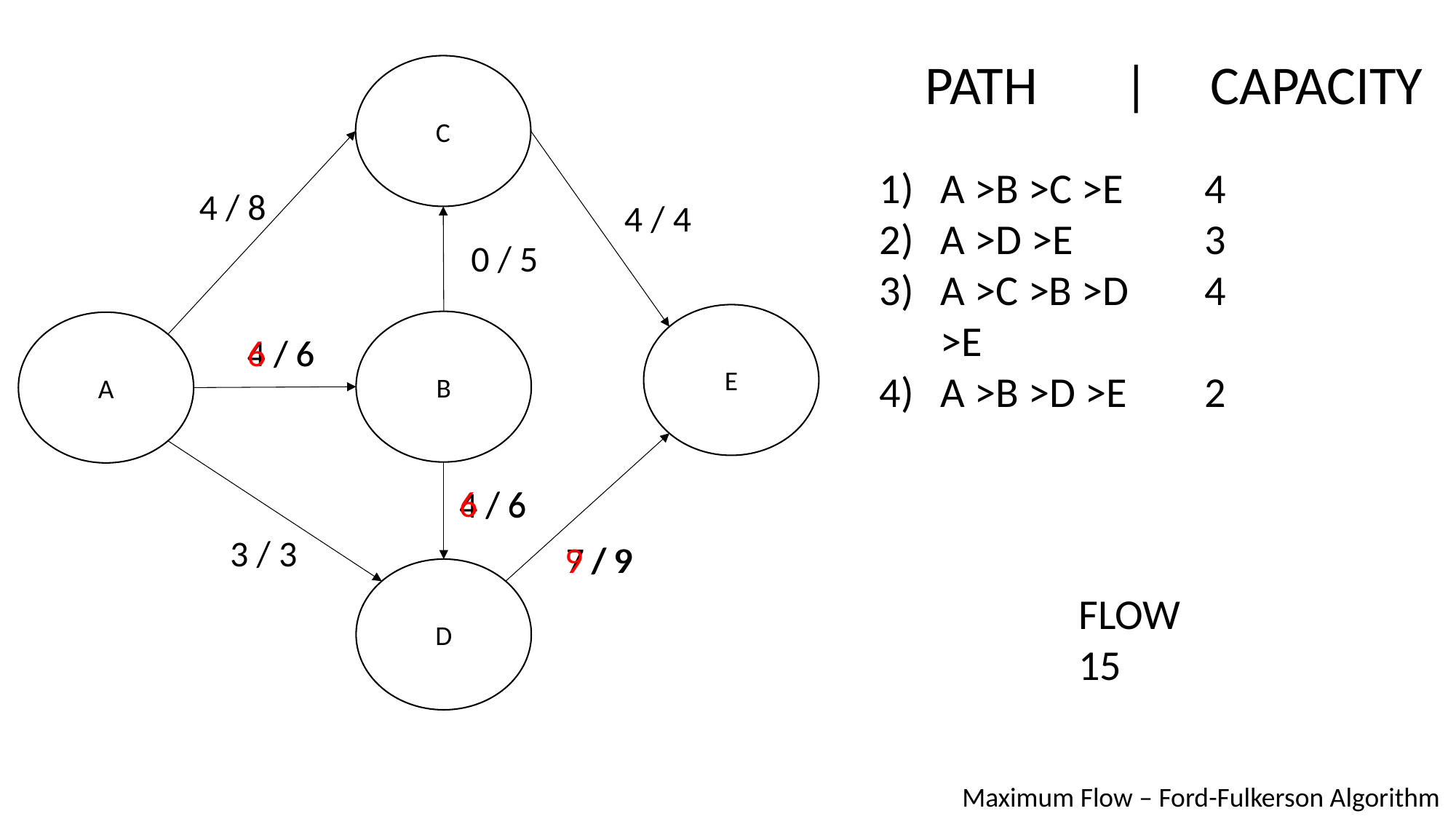

PATH       |     CAPACITY
C
A >B >C >E
A >D >E
A >C >B >D >E
A >B >D >E
4
3
4

2
4 / 8
4 / 4
0 / 5
E
B
A
4 / 6
6 / 6
6 / 6
4 / 6
3 / 3
9 / 9
7 / 9
D
FLOW
15
Maximum Flow – Ford-Fulkerson Algorithm